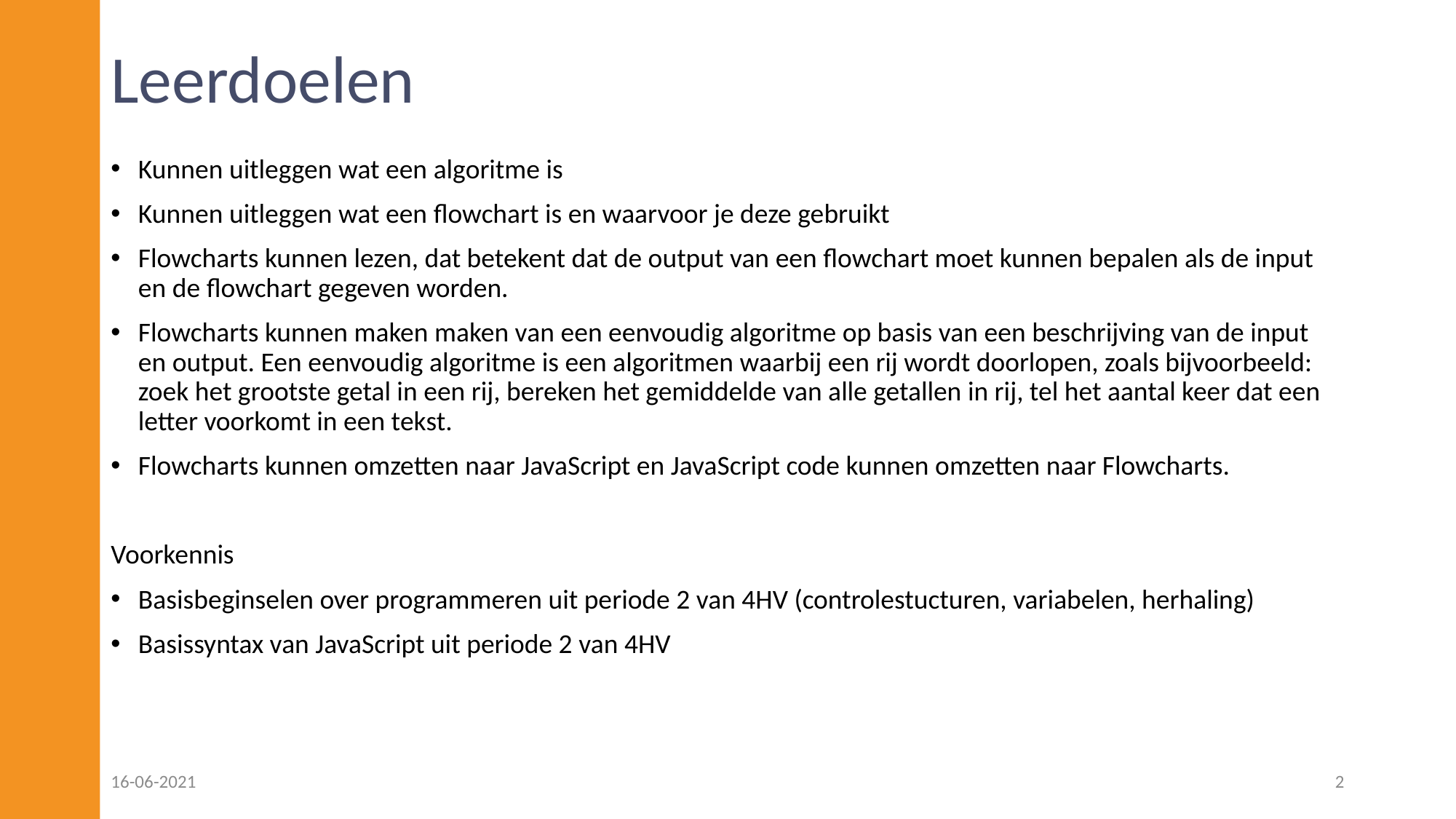

# Leerdoelen
Kunnen uitleggen wat een algoritme is
Kunnen uitleggen wat een flowchart is en waarvoor je deze gebruikt
Flowcharts kunnen lezen, dat betekent dat de output van een flowchart moet kunnen bepalen als de input en de flowchart gegeven worden.
Flowcharts kunnen maken maken van een eenvoudig algoritme op basis van een beschrijving van de input en output. Een eenvoudig algoritme is een algoritmen waarbij een rij wordt doorlopen, zoals bijvoorbeeld: zoek het grootste getal in een rij, bereken het gemiddelde van alle getallen in rij, tel het aantal keer dat een letter voorkomt in een tekst.
Flowcharts kunnen omzetten naar JavaScript en JavaScript code kunnen omzetten naar Flowcharts.

Voorkennis
Basisbeginselen over programmeren uit periode 2 van 4HV (controlestucturen, variabelen, herhaling)
Basissyntax van JavaScript uit periode 2 van 4HV

16-06-2021

2